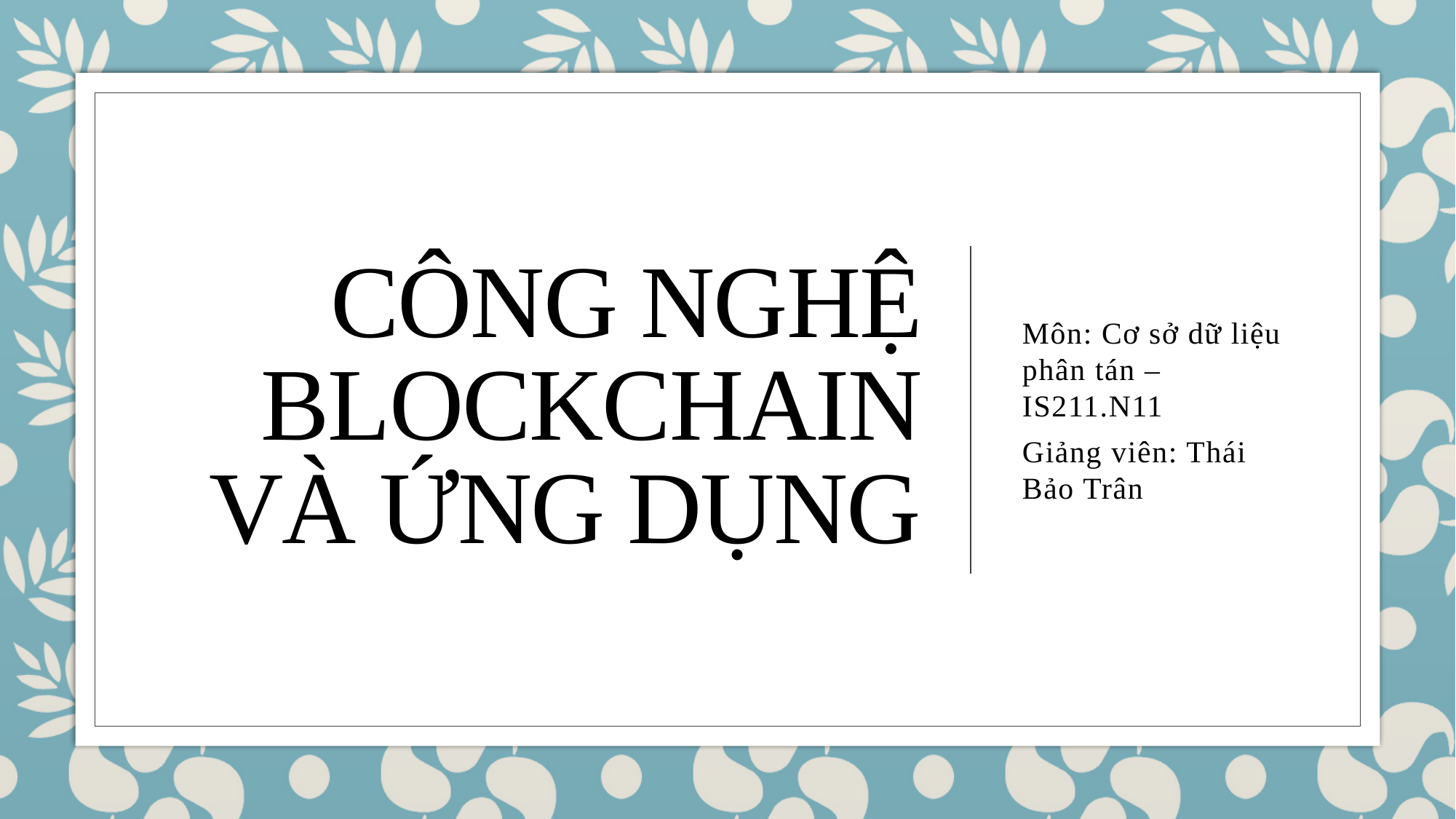

# Công nghệ Blockchain và ứng dụng
Môn: Cơ sở dữ liệu phân tán – IS211.N11
Giảng viên: Thái Bảo Trân